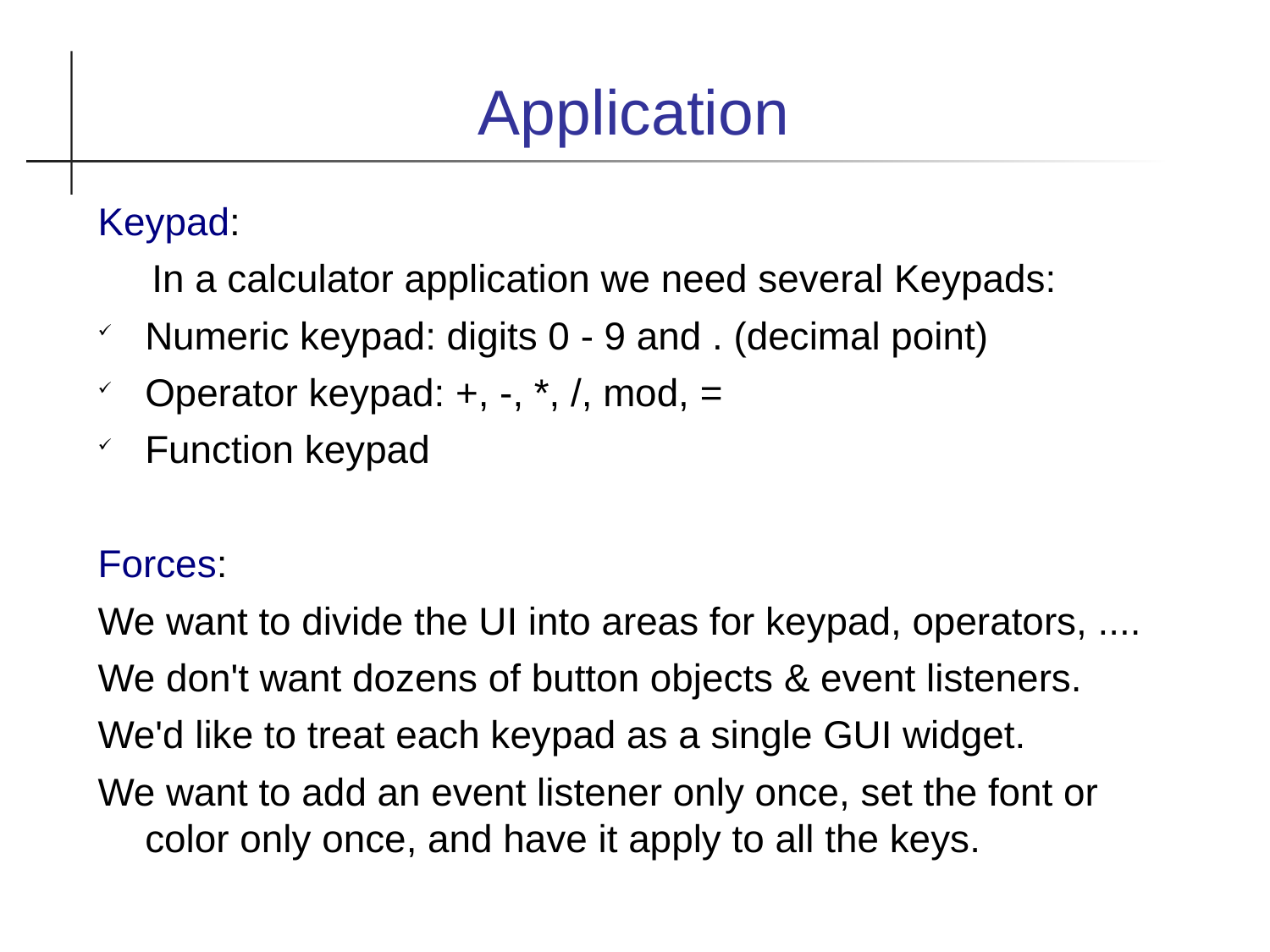

Application
Keypad:
     In a calculator application we need several Keypads:
Numeric keypad: digits 0 - 9 and . (decimal point)
Operator keypad: +, -, *, /, mod, =
Function keypad

Forces:
We want to divide the UI into areas for keypad, operators, ....
We don't want dozens of button objects & event listeners.
We'd like to treat each keypad as a single GUI widget.
We want to add an event listener only once, set the font or color only once, and have it apply to all the keys.